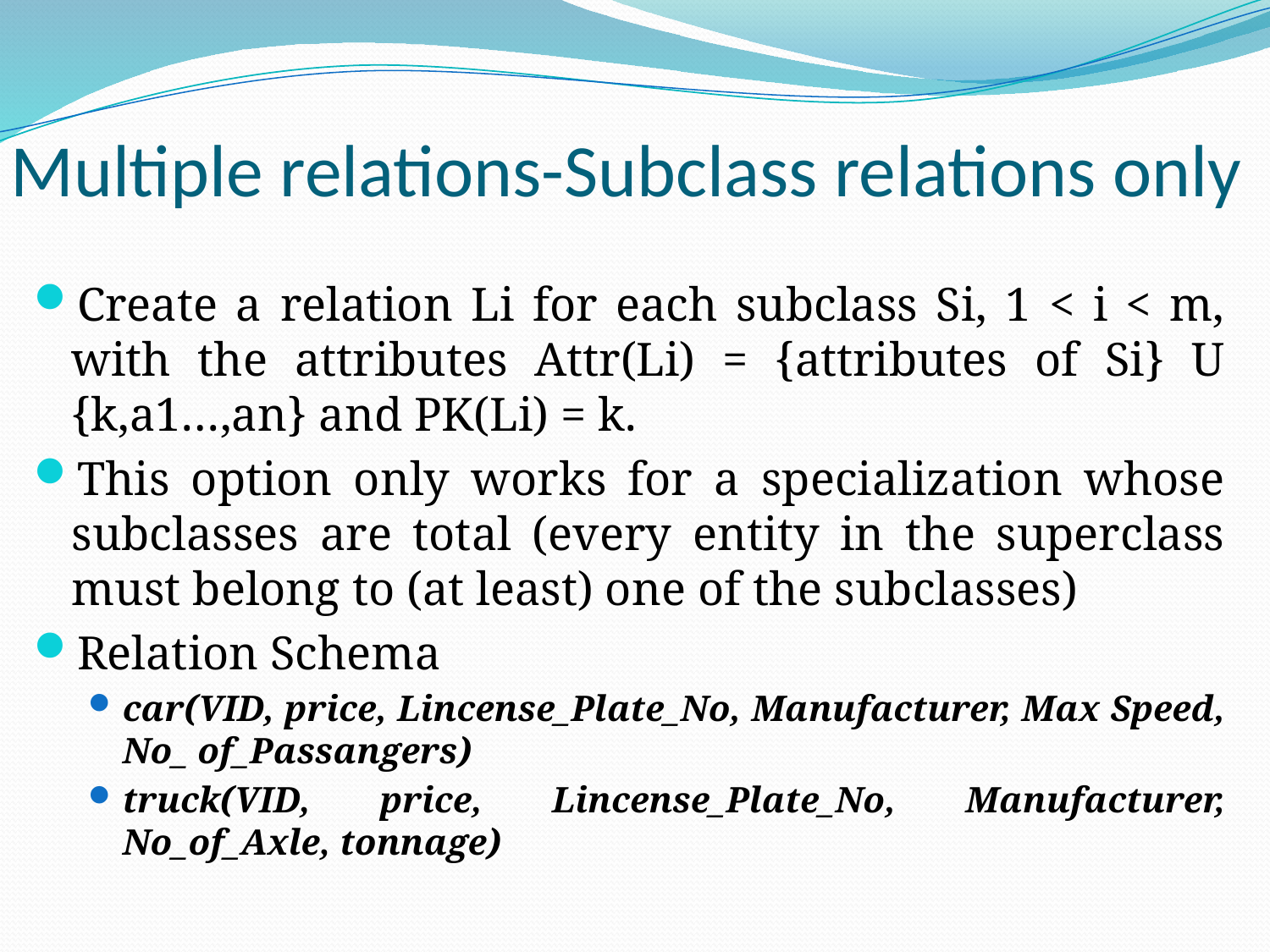

# Multiple relations-Subclass relations only
Create a relation Li for each subclass Si, 1 < i < m, with the attributes Attr(Li) = {attributes of Si} U {k,a1…,an} and PK(Li) = k.
This option only works for a specialization whose subclasses are total (every entity in the superclass must belong to (at least) one of the subclasses)
Relation Schema
car(VID, price, Lincense_Plate_No, Manufacturer, Max Speed, No_ of_Passangers)
truck(VID, price, Lincense_Plate_No, Manufacturer, No_of_Axle, tonnage)